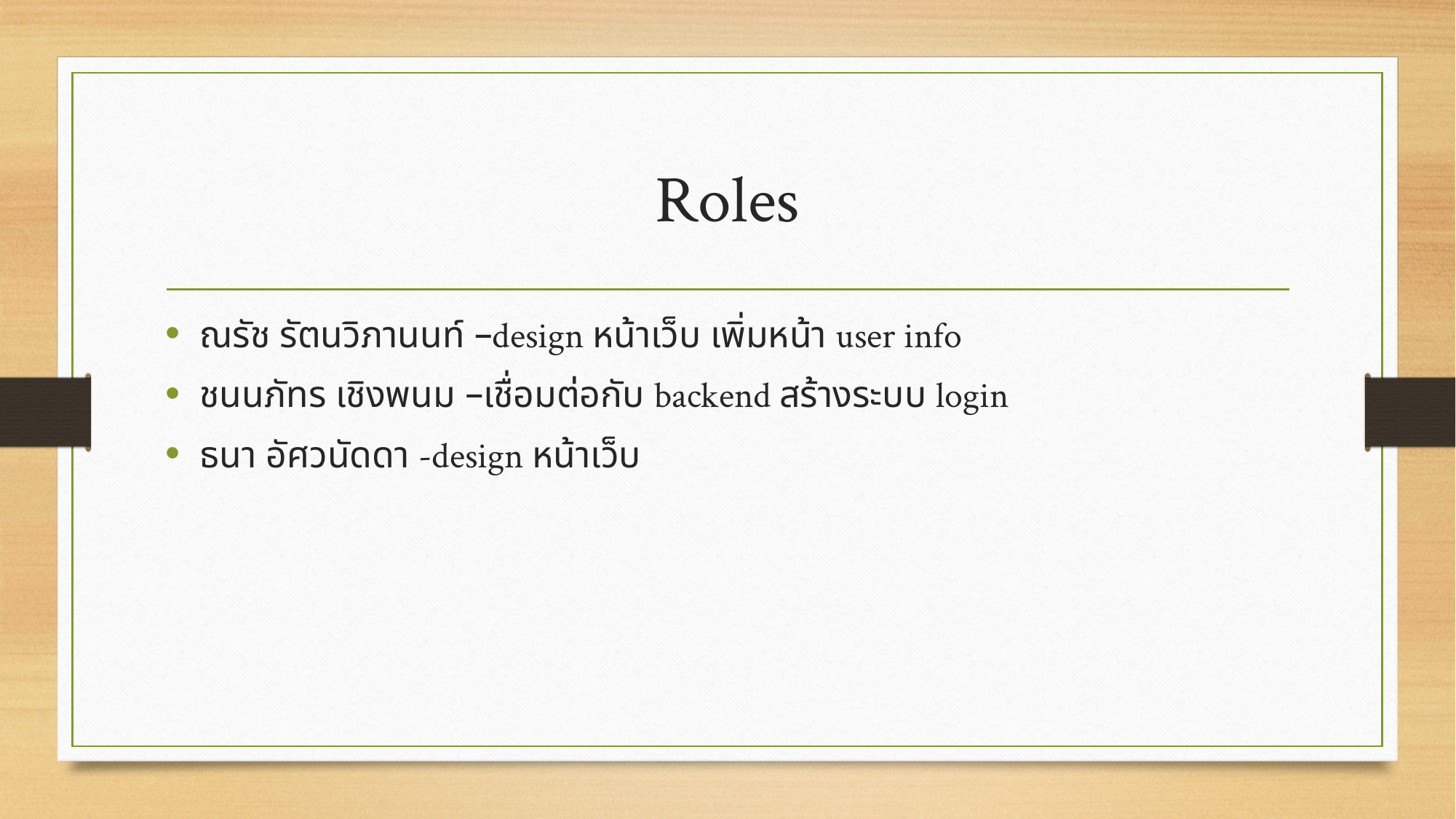

# Roles
ณรัช รัตนวิภานนท์ –design หน้าเว็บ เพิ่มหน้า user info
ชนนภัทร เชิงพนม –เชื่อมต่อกับ backend สร้างระบบ login
ธนา อัศวนัดดา -design หน้าเว็บ